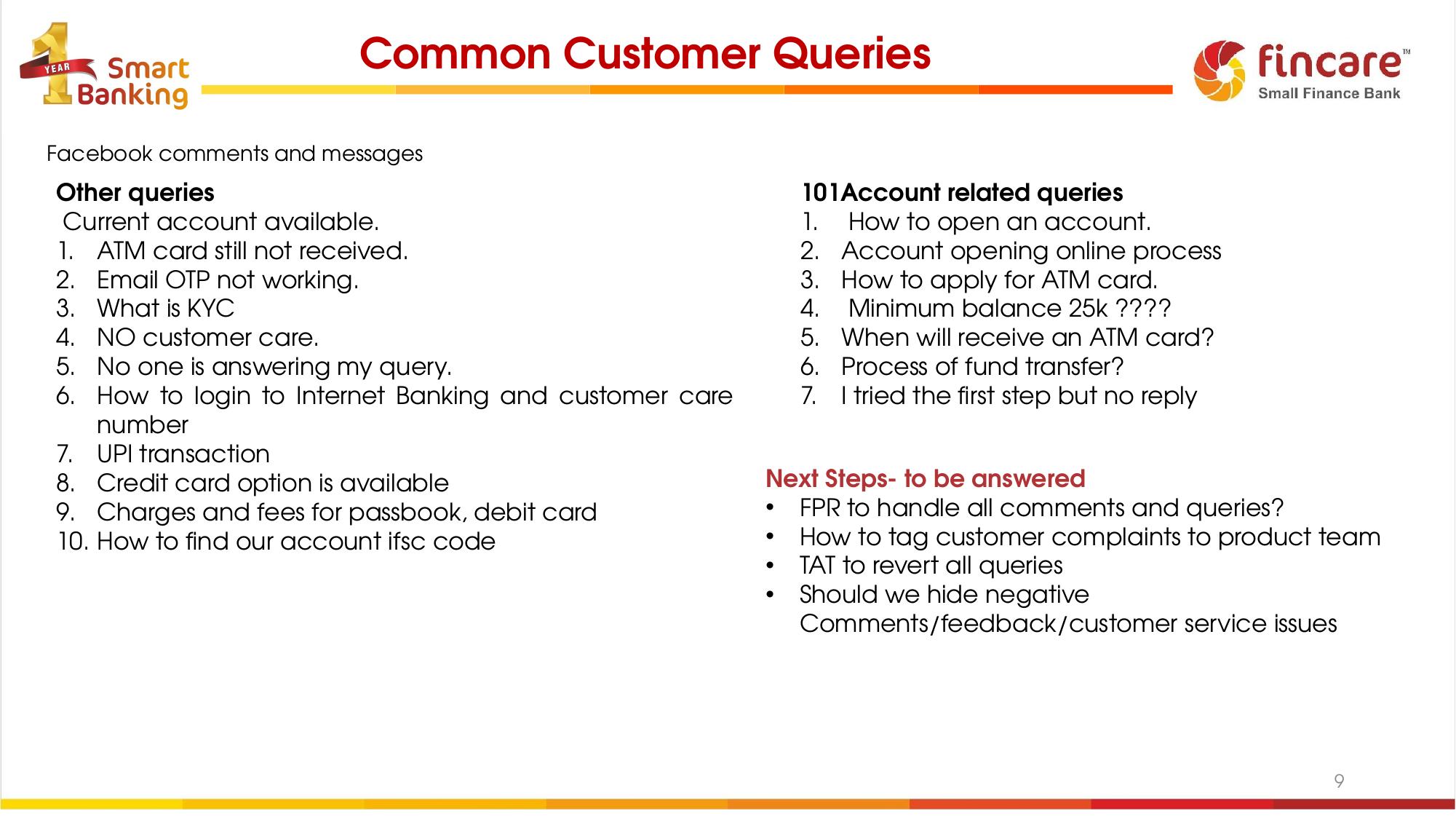

Common Customer Queries

Facebook comments and messages
Other queries
 Current account available.
ATM card still not received.
Email OTP not working.
What is KYC
NO customer care.
No one is answering my query.
How to login to Internet Banking and customer care number
UPI transaction
Credit card option is available
Charges and fees for passbook, debit card
How to find our account ifsc code

101Account related queries
 How to open an account.
Account opening online process
How to apply for ATM card.
 Minimum balance 25k ????
When will receive an ATM card?
Process of fund transfer?
I tried the first step but no reply

Next Steps- to be answered
FPR to handle all comments and queries?
How to tag customer complaints to product team
TAT to revert all queries
Should we hide negative Comments/feedback/customer service issues

9